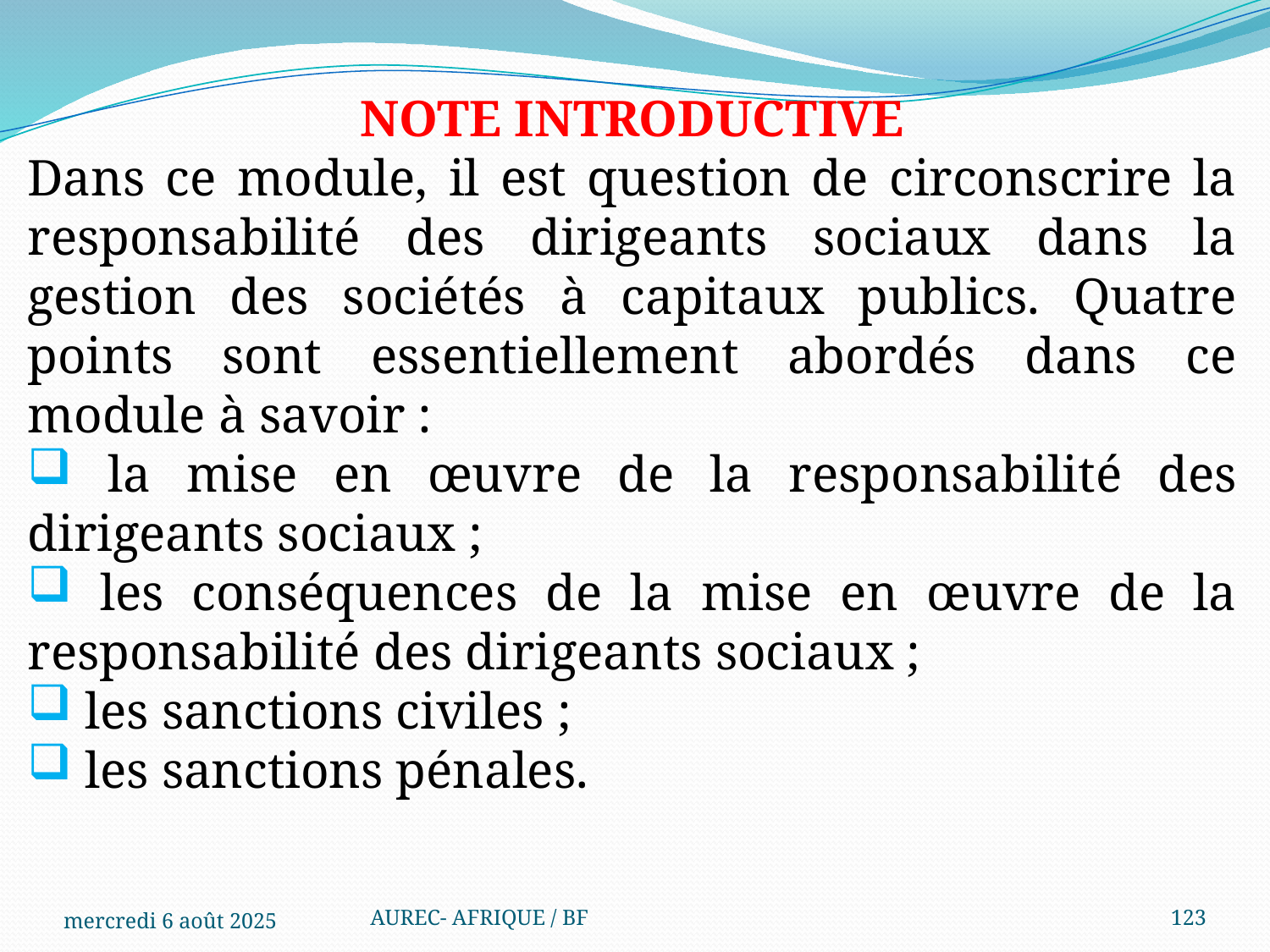

NOTE INTRODUCTIVE
Dans ce module, il est question de circonscrire la responsabilité des dirigeants sociaux dans la gestion des sociétés à capitaux publics. Quatre points sont essentiellement abordés dans ce module à savoir :
 la mise en œuvre de la responsabilité des dirigeants sociaux ;
 les conséquences de la mise en œuvre de la responsabilité des dirigeants sociaux ;
 les sanctions civiles ;
 les sanctions pénales.

mercredi 6 août 2025
AUREC- AFRIQUE / BF
123